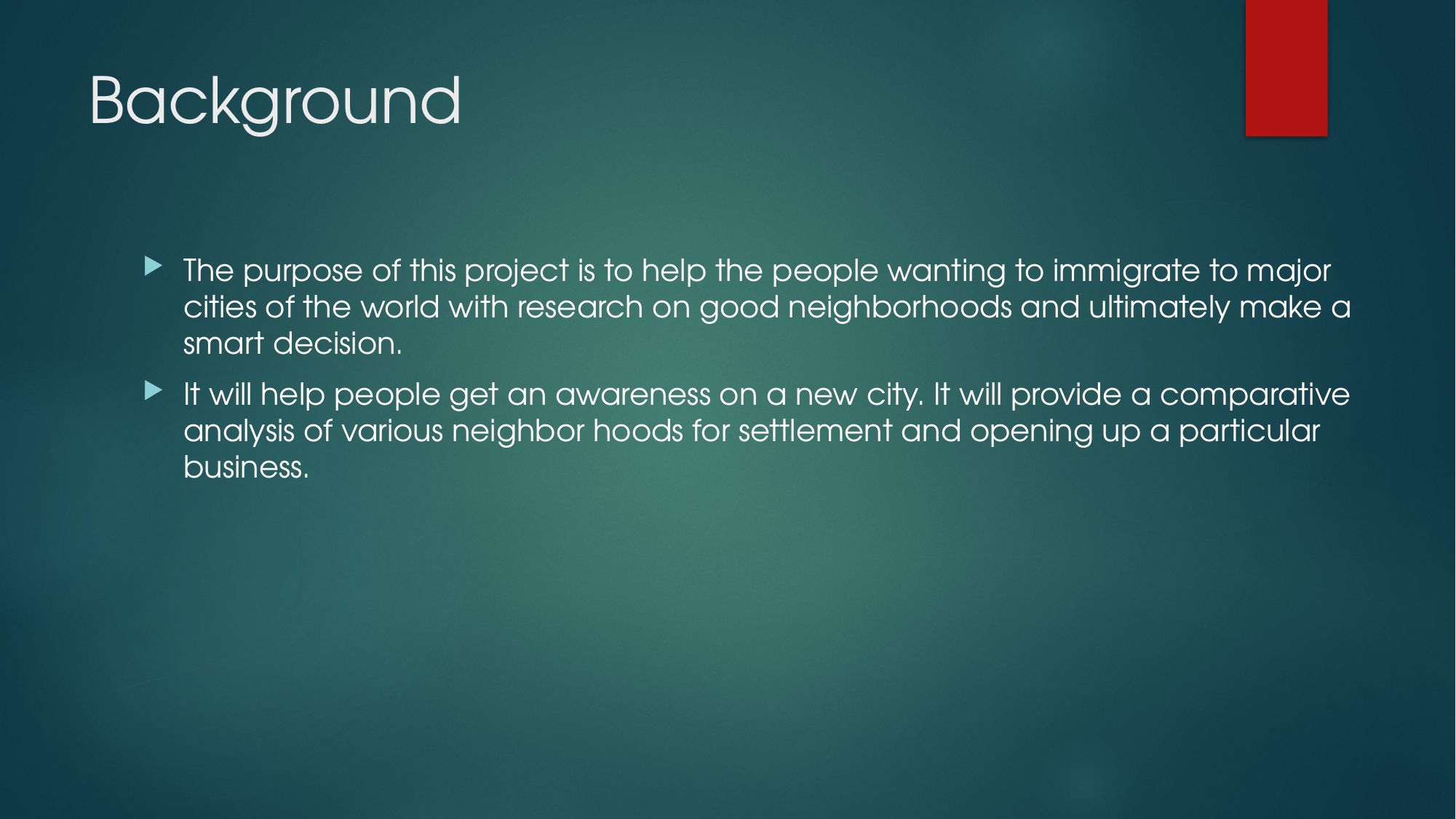

# Background
The purpose of this project is to help the people wanting to immigrate to major cities of the world with research on good neighborhoods and ultimately make a smart decision.
It will help people get an awareness on a new city. It will provide a comparative analysis of various neighbor hoods for settlement and opening up a particular business.